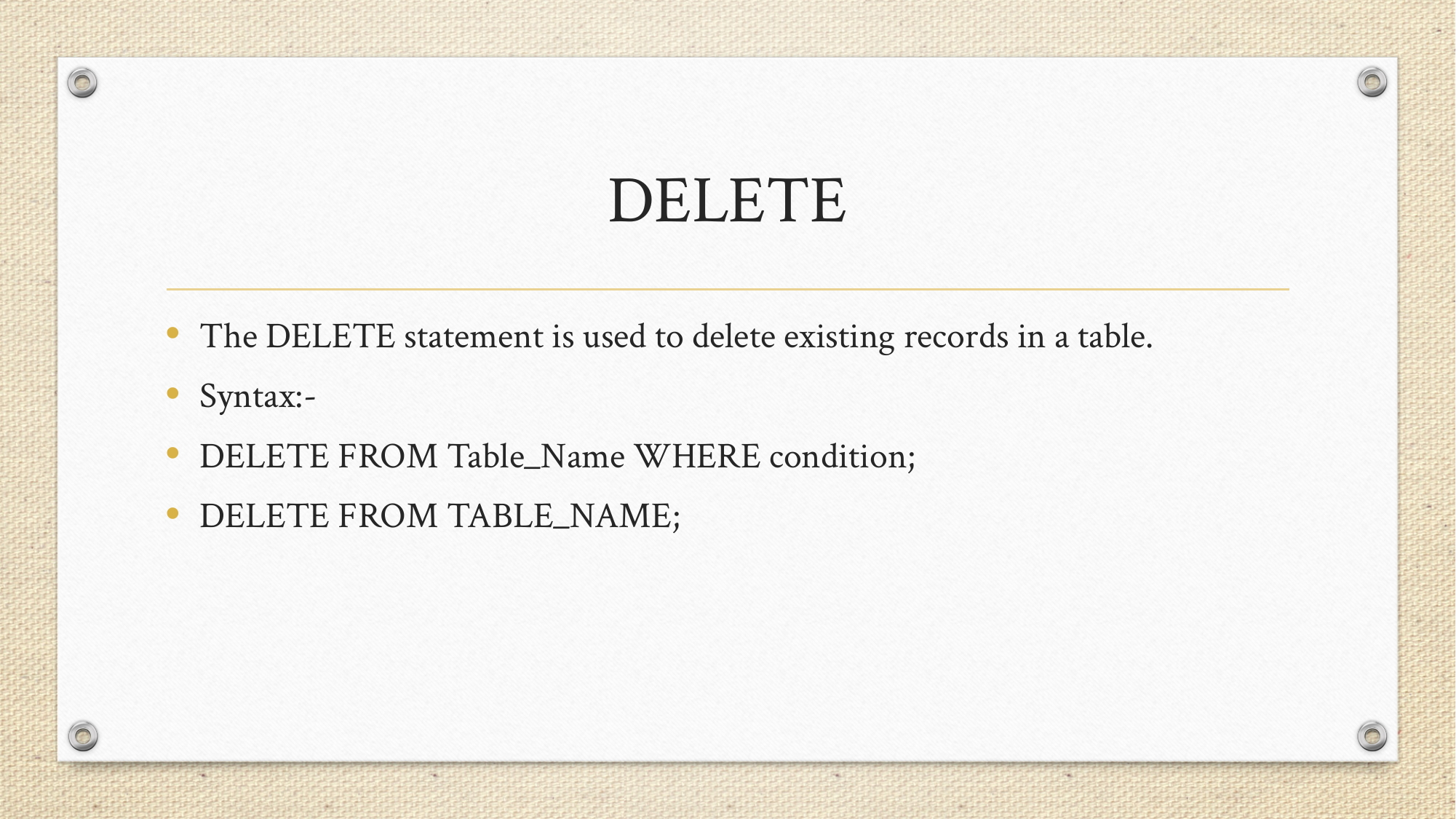

# DELETE
The DELETE statement is used to delete existing records in a table.
Syntax:-
DELETE FROM Table_Name WHERE condition;
DELETE FROM TABLE_NAME;